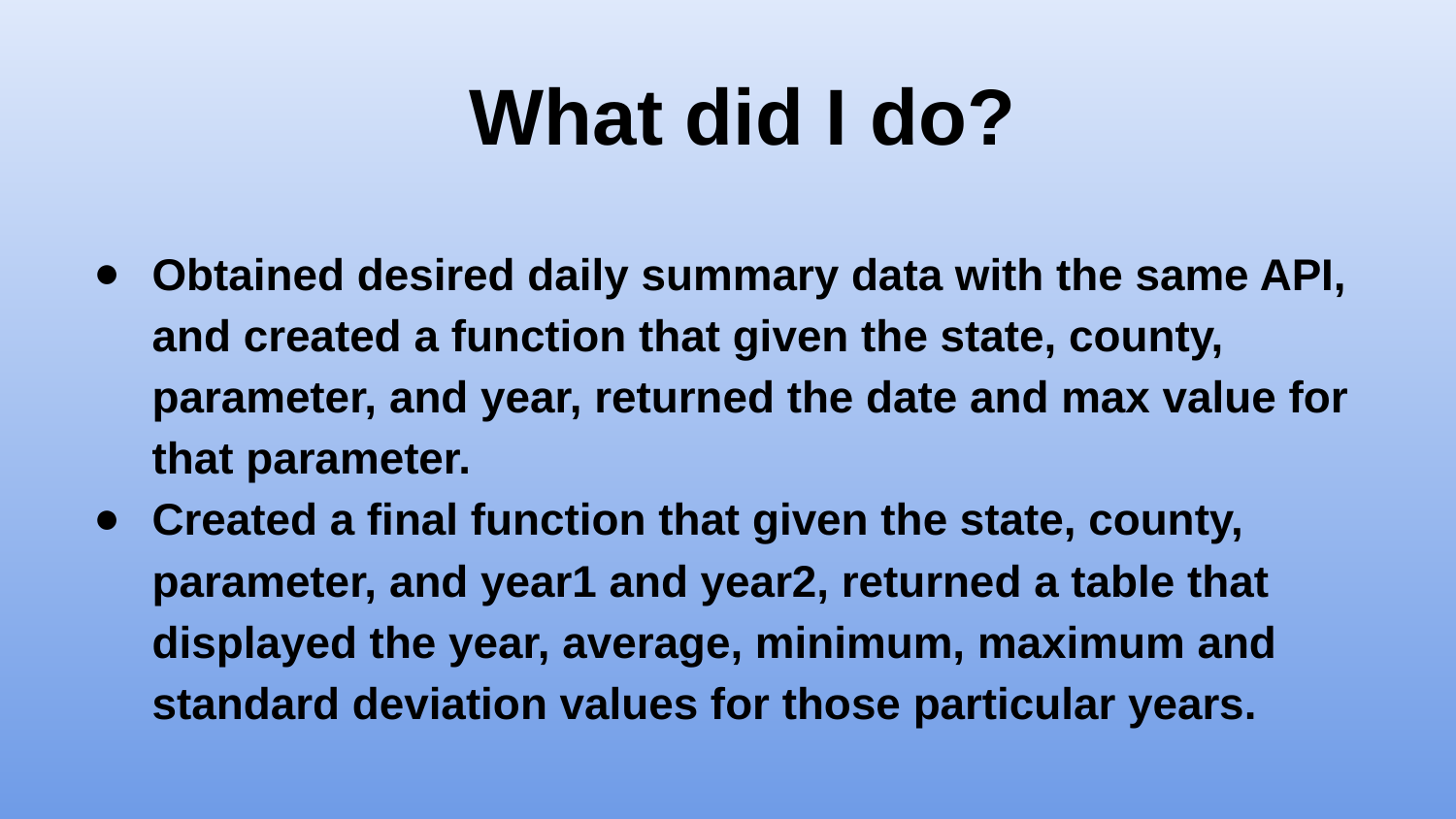

# What did I do?
Obtained desired daily summary data with the same API, and created a function that given the state, county, parameter, and year, returned the date and max value for that parameter.
Created a final function that given the state, county, parameter, and year1 and year2, returned a table that displayed the year, average, minimum, maximum and standard deviation values for those particular years.